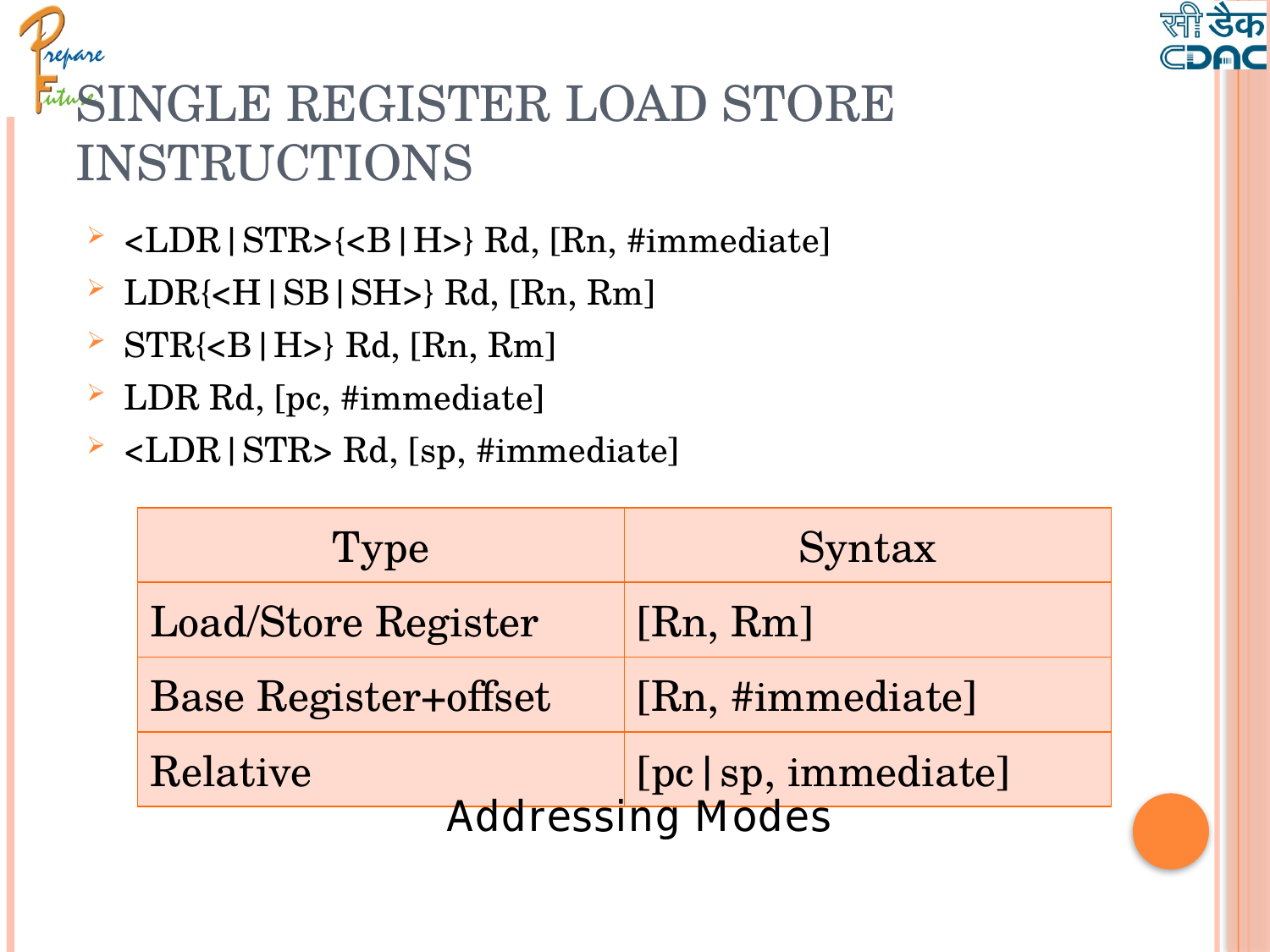

# Single Register Load Store Instructions
<LDR|STR>{<B|H>} Rd, [Rn, #immediate]
LDR{<H|SB|SH>} Rd, [Rn, Rm]
STR{<B|H>} Rd, [Rn, Rm]
LDR Rd, [pc, #immediate]
<LDR|STR> Rd, [sp, #immediate]
| Type | Syntax |
| --- | --- |
| Load/Store Register | [Rn, Rm] |
| Base Register+offset | [Rn, #immediate] |
| Relative | [pc|sp, immediate] |
Addressing Modes